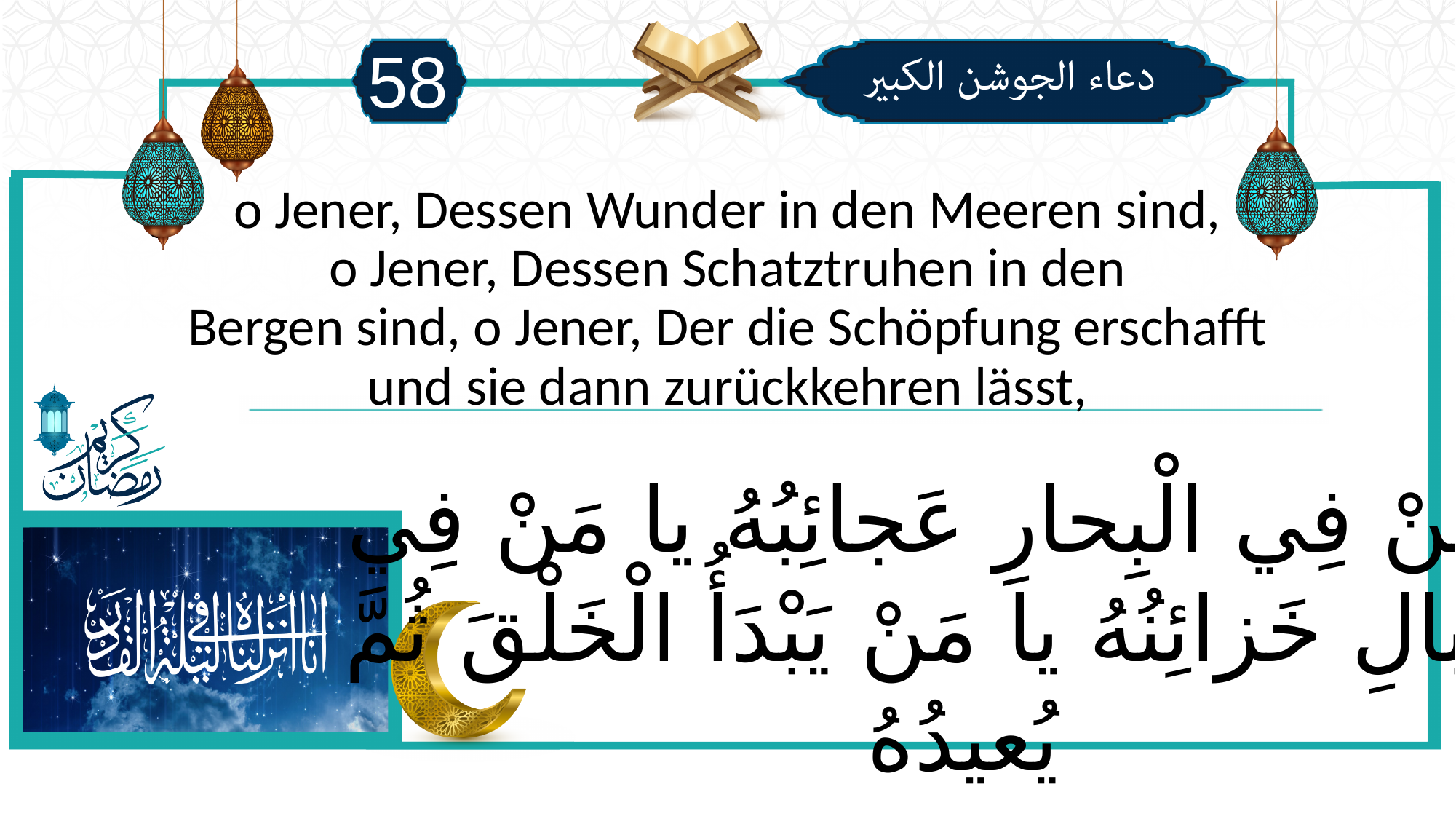

58
o Jener, Dessen Wunder in den Meeren sind,
o Jener, Dessen Schatztruhen in den
Bergen sind, o Jener, Der die Schöpfung erschafft
und sie dann zurückkehren lässt,
يا مَنْ فِي الْبِحارِ عَجائِبُهُ يا مَنْ فِي
الْجِبالِ خَزائِنُهُ يا مَنْ يَبْدَأُ الْخَلْقَ ثُمَّ يُعيدُهُ